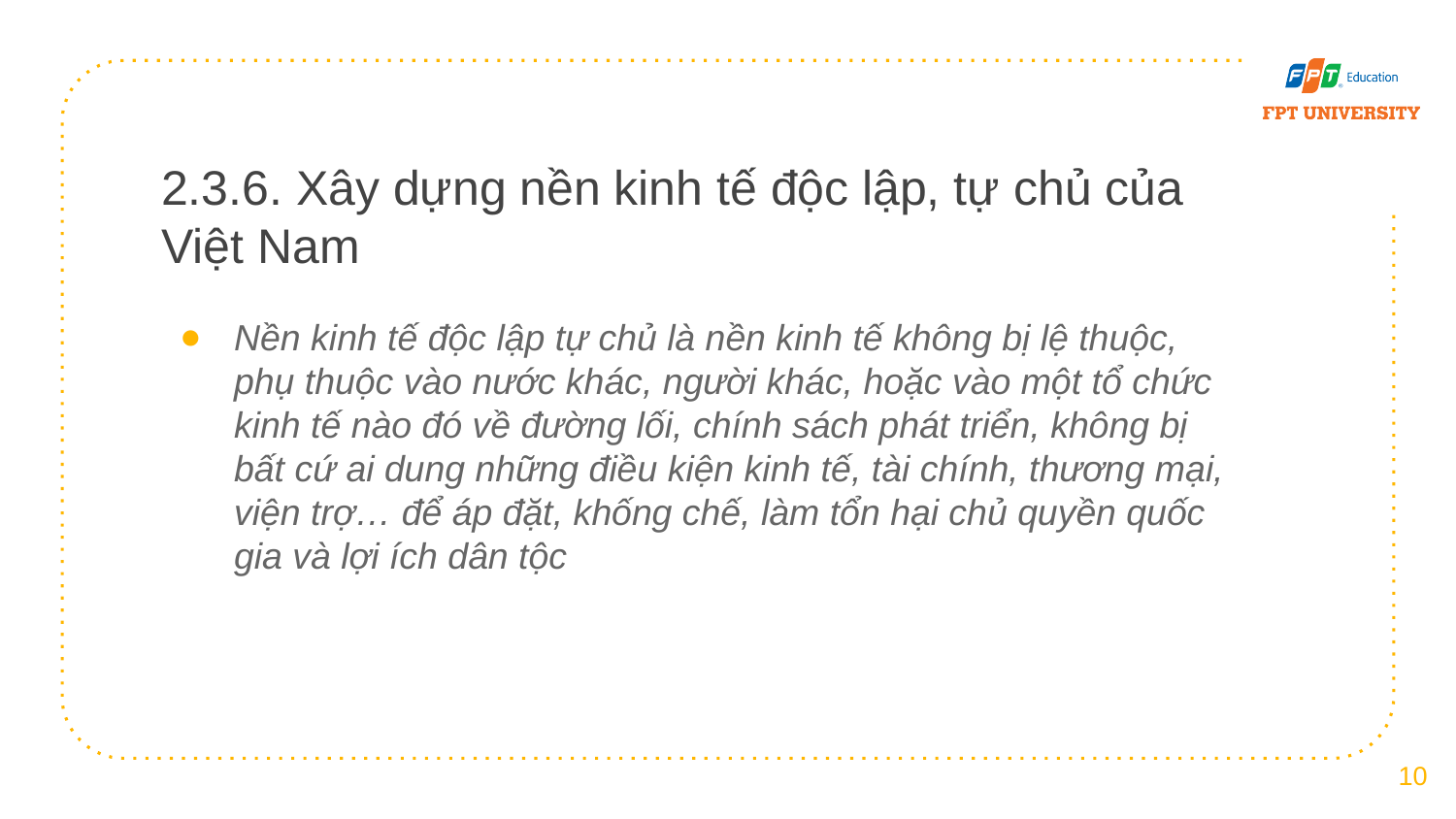

# 2.3.6. Xây dựng nền kinh tế độc lập, tự chủ của Việt Nam
Nền kinh tế độc lập tự chủ là nền kinh tế không bị lệ thuộc, phụ thuộc vào nước khác, người khác, hoặc vào một tổ chức kinh tế nào đó về đường lối, chính sách phát triển, không bị bất cứ ai dung những điều kiện kinh tế, tài chính, thương mại, viện trợ… để áp đặt, khống chế, làm tổn hại chủ quyền quốc gia và lợi ích dân tộc
10